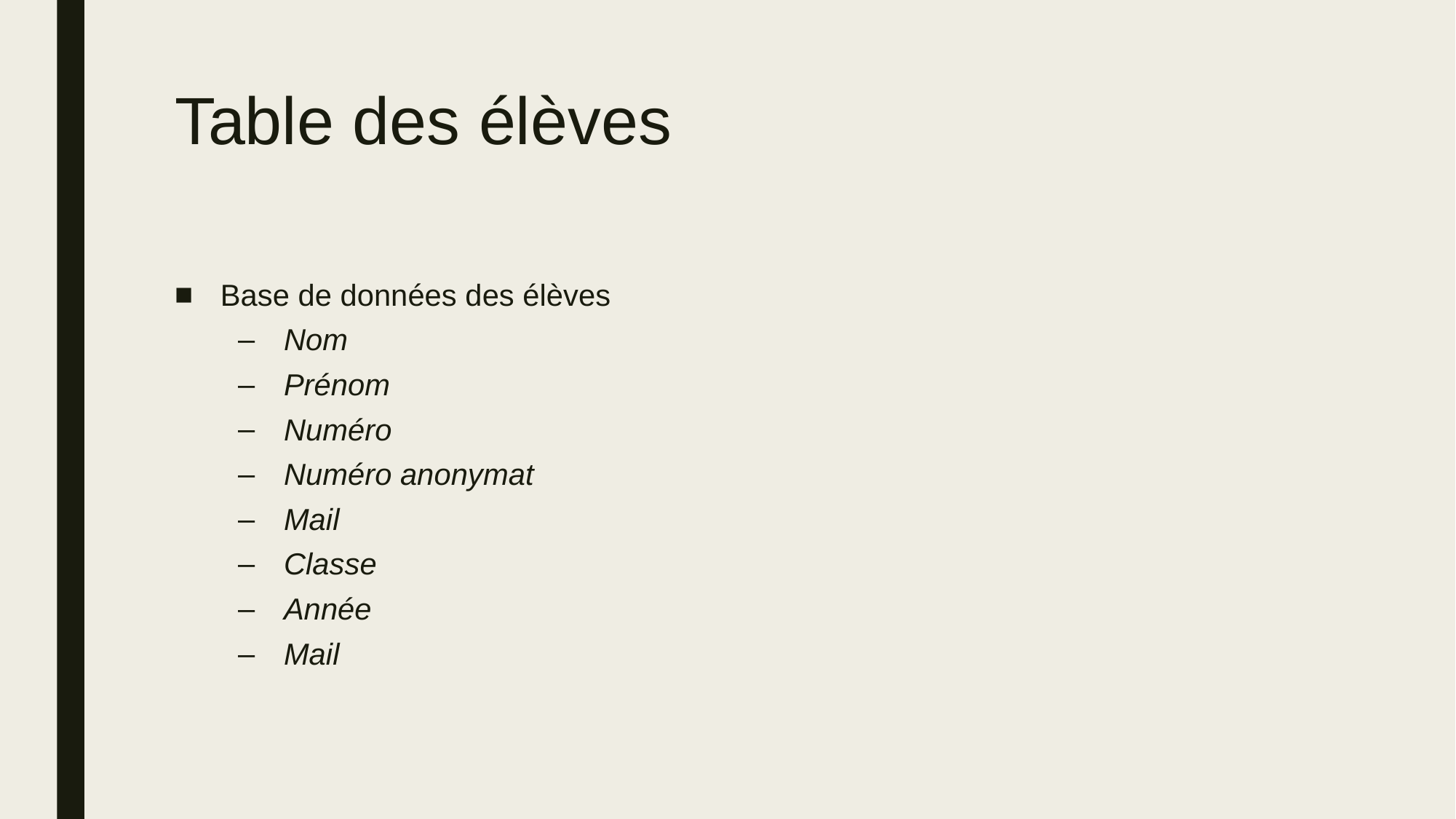

# Table des élèves
Base de données des élèves
Nom
Prénom
Numéro
Numéro anonymat
Mail
Classe
Année
Mail